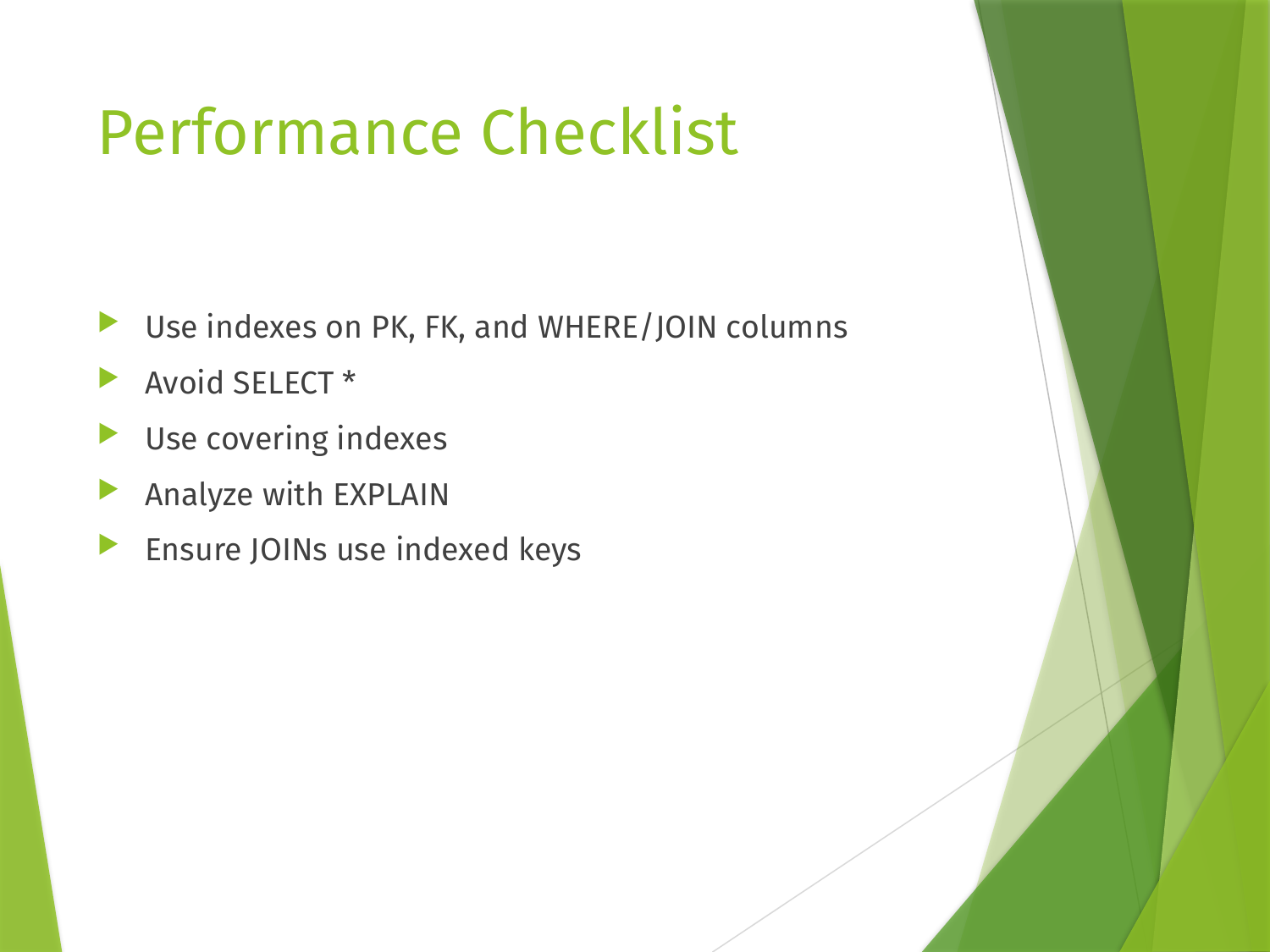

# Performance Checklist
Use indexes on PK, FK, and WHERE/JOIN columns
Avoid SELECT *
Use covering indexes
Analyze with EXPLAIN
Ensure JOINs use indexed keys